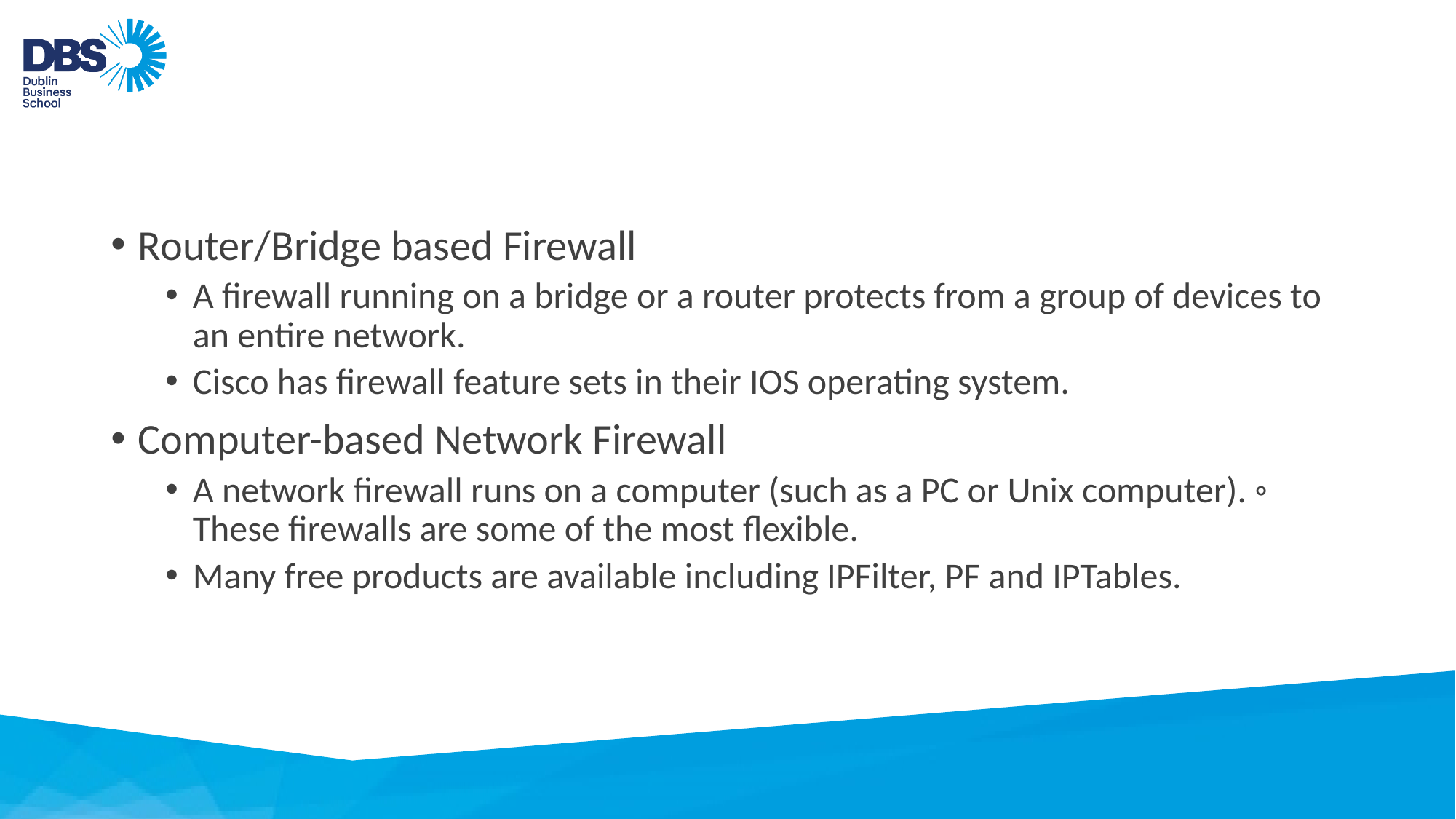

#
Router/Bridge based Firewall
A firewall running on a bridge or a router protects from a group of devices to an entire network.
Cisco has firewall feature sets in their IOS operating system.
Computer-based Network Firewall
A network firewall runs on a computer (such as a PC or Unix computer). ◦ These firewalls are some of the most flexible.
Many free products are available including IPFilter, PF and IPTables.